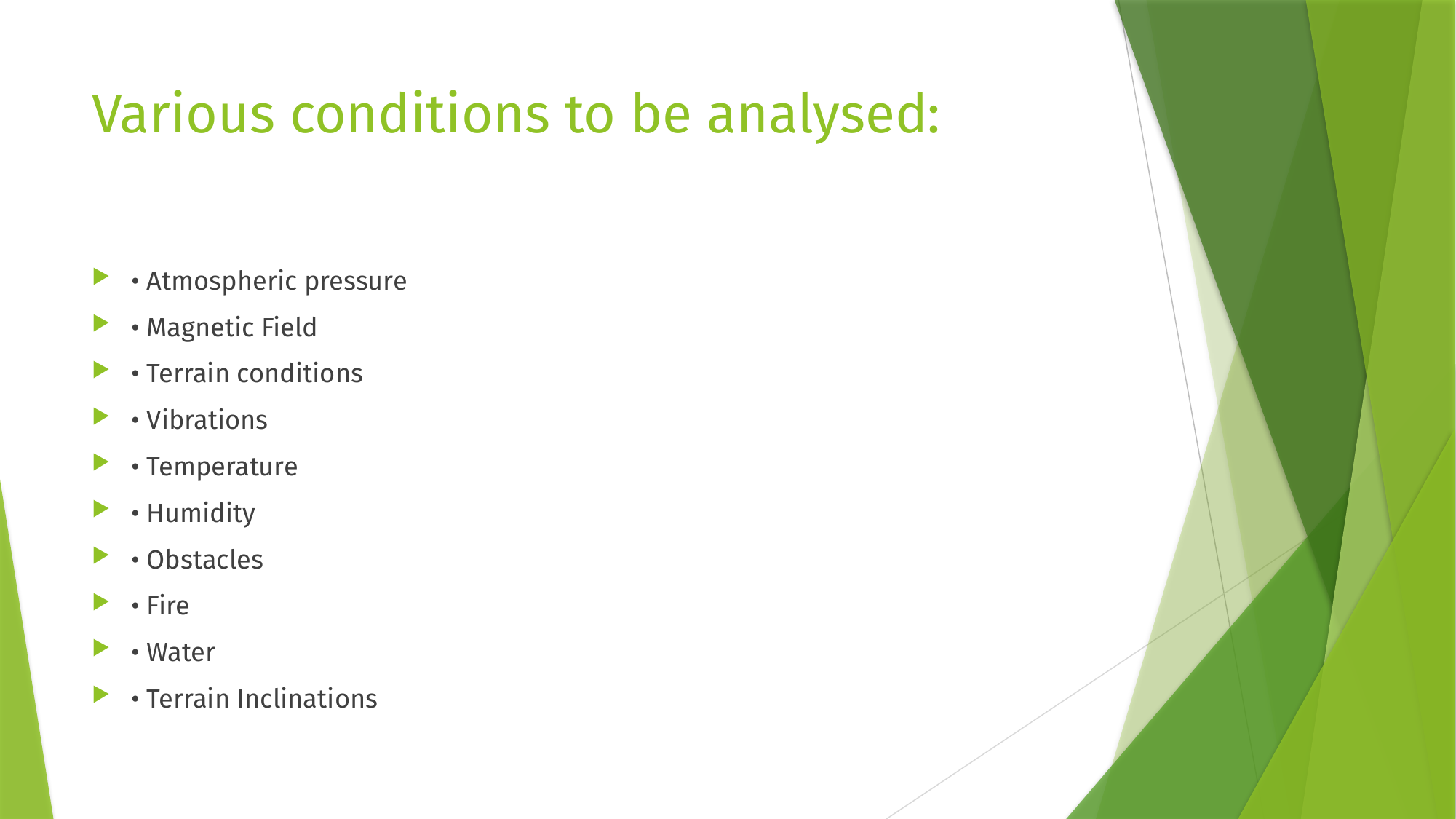

# Various conditions to be analysed:
• Atmospheric pressure
• Magnetic Field
• Terrain conditions
• Vibrations
• Temperature
• Humidity
• Obstacles
• Fire
• Water
• Terrain Inclinations